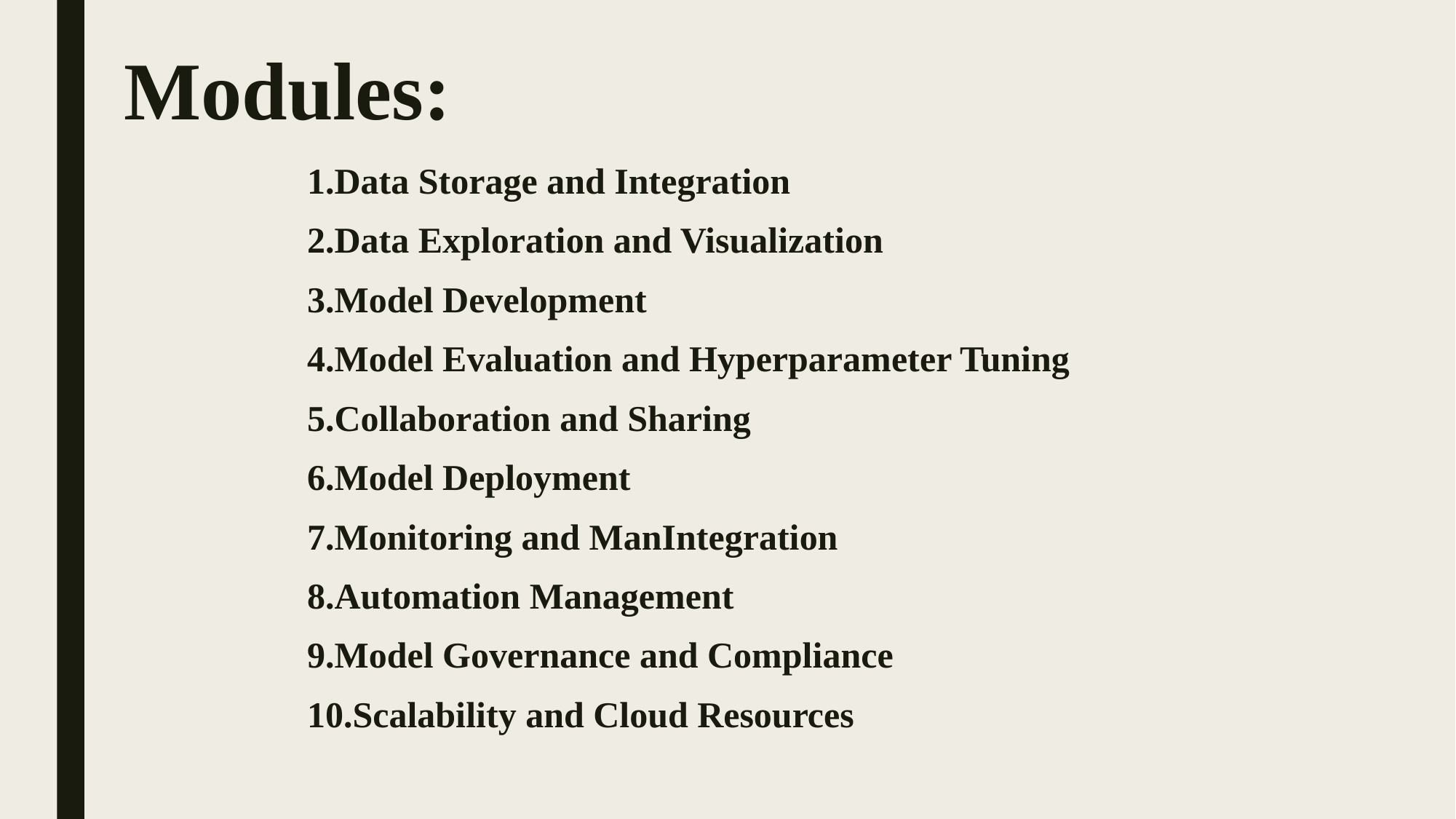

# Modules:
1.Data Storage and Integration
2.Data Exploration and Visualization
3.Model Development
4.Model Evaluation and Hyperparameter Tuning
5.Collaboration and Sharing
6.Model Deployment
7.Monitoring and ManIntegration
8.Automation Management
9.Model Governance and Compliance
10.Scalability and Cloud Resources